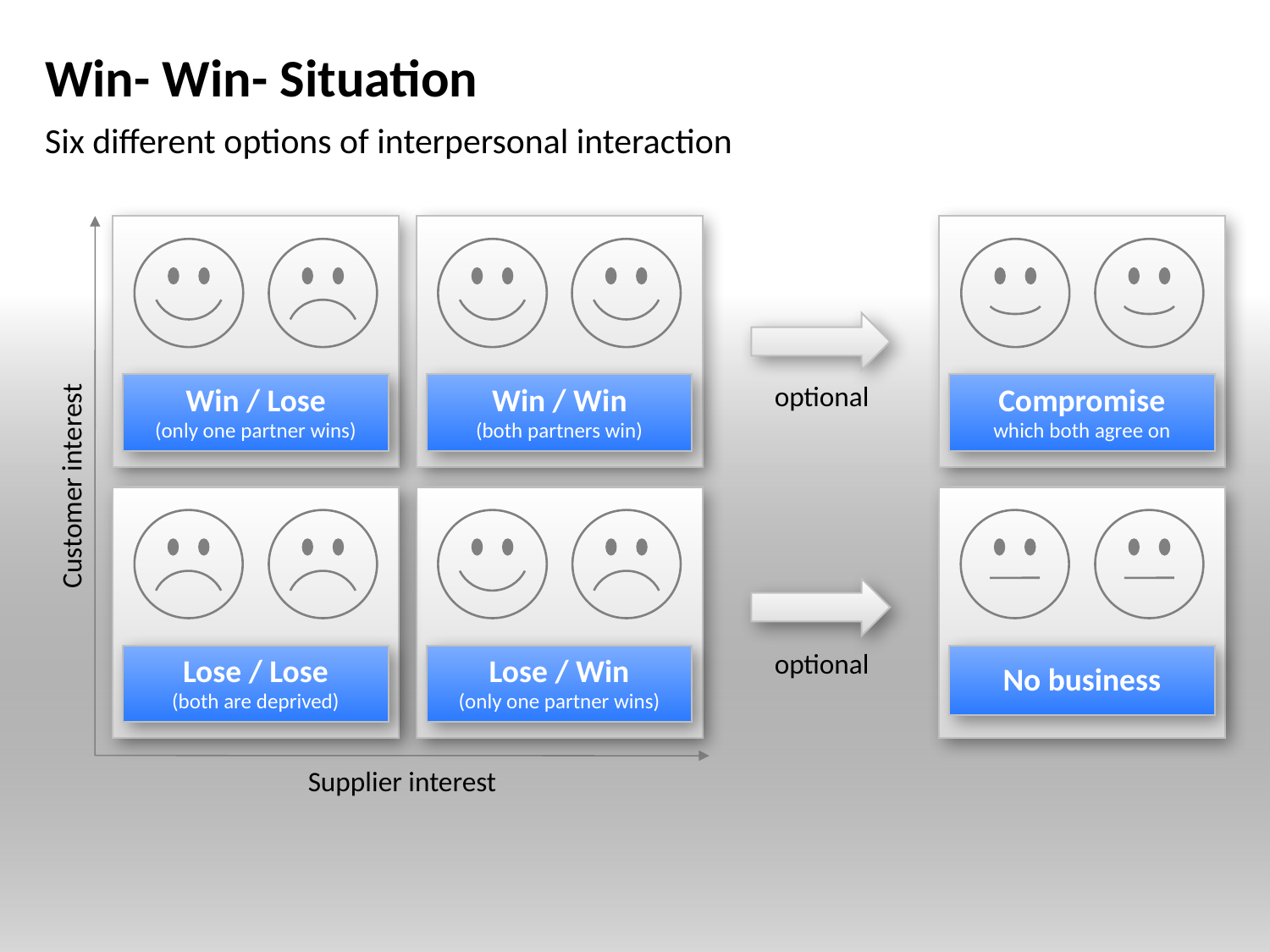

# Win- Win- Situation
Six different options of interpersonal interaction

Win / Lose
(only one partner wins)

Win / Win
(both partners win)

Compromise
which both agree on

optional
Customer interest

Lose / Lose
(both are deprived)

Lose / Win
(only one partner wins)

No business

optional
Supplier interest